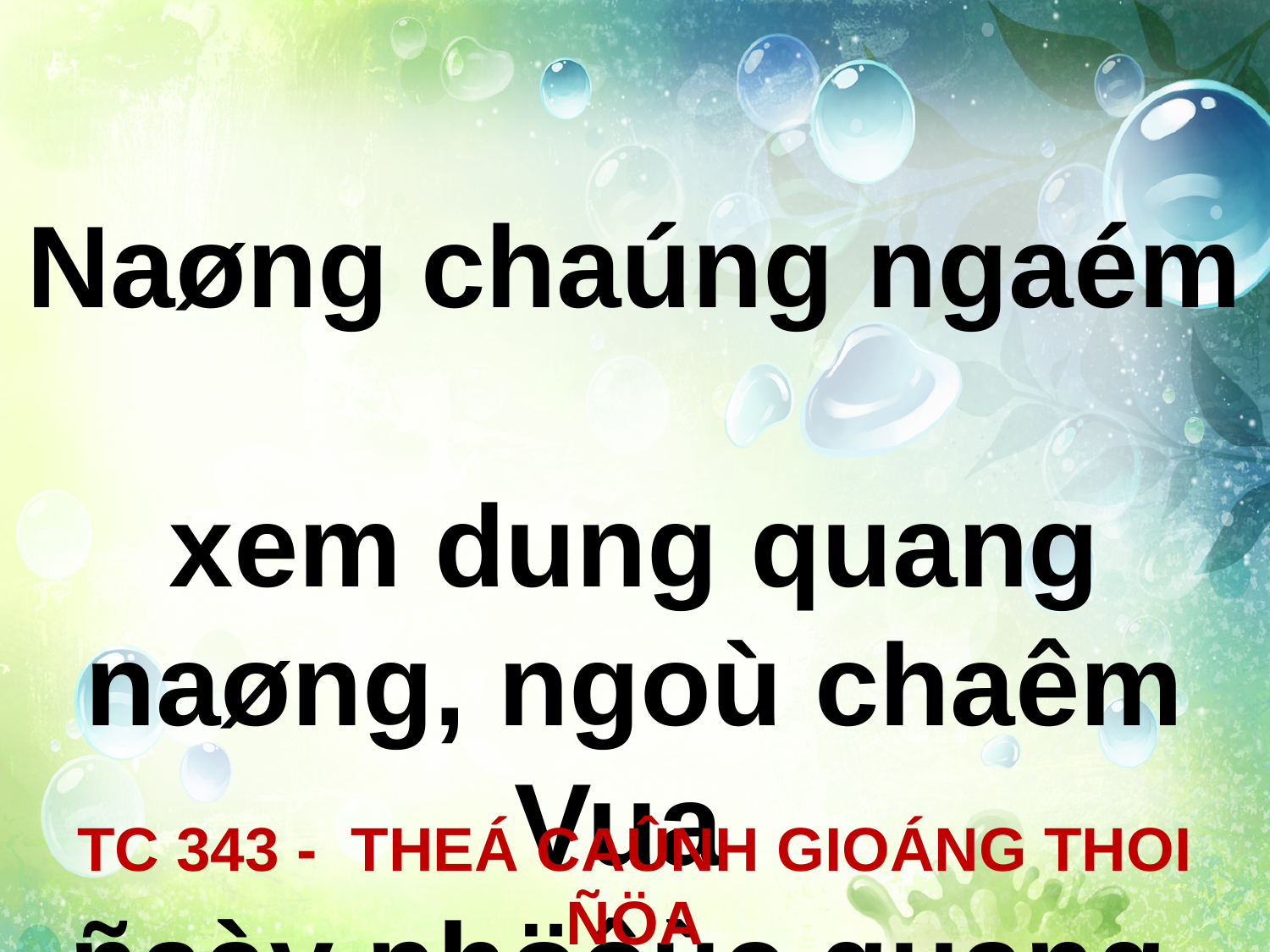

Naøng chaúng ngaém
xem dung quang naøng, ngoù chaêm Vua
ñaày phöôùc quang.
TC 343 -  THEÁ CAÛNH GIOÁNG THOI ÑÖA